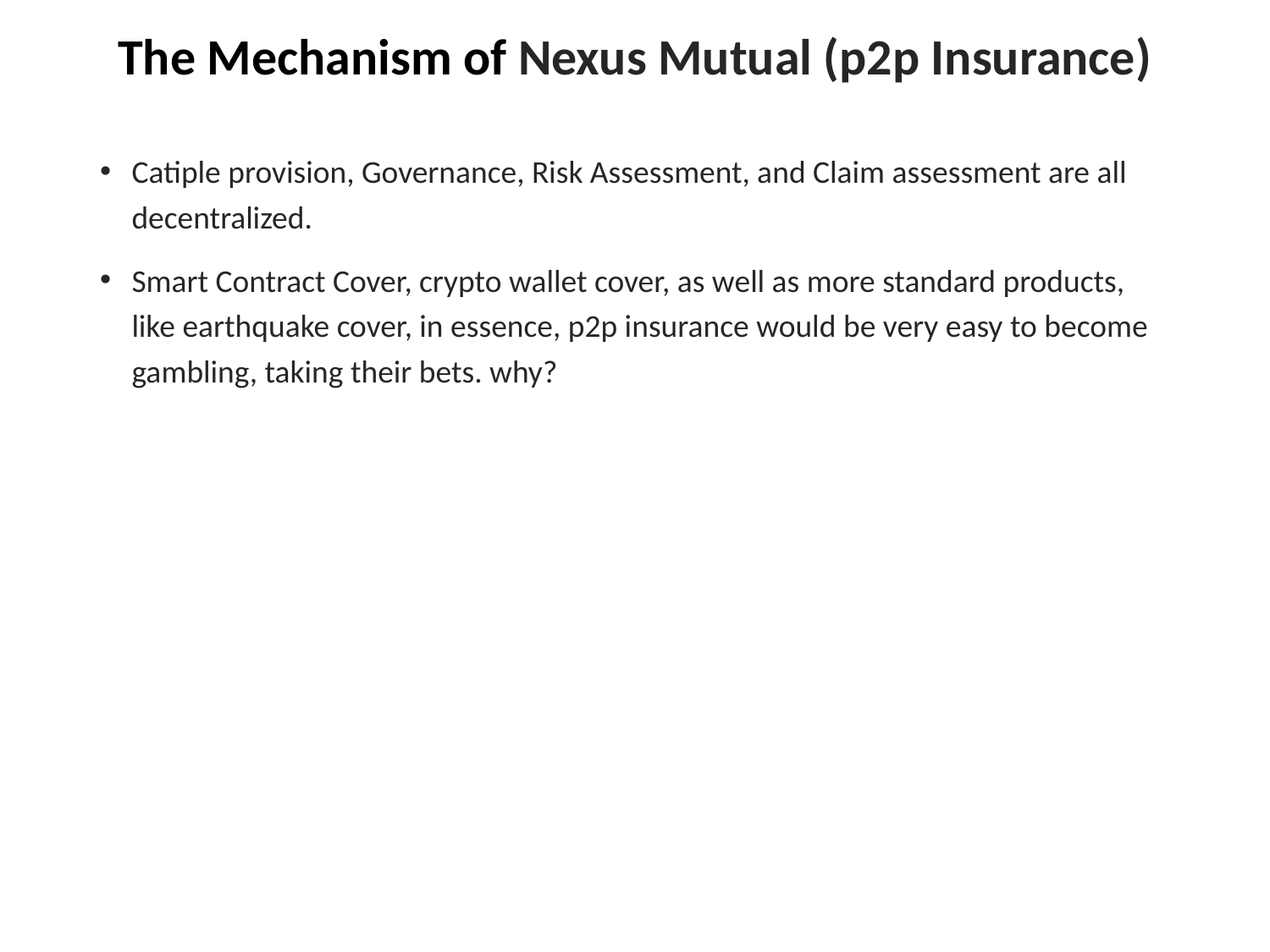

# The Mechanism of Nexus Mutual (p2p Insurance)
Catiple provision, Governance, Risk Assessment, and Claim assessment are all decentralized.
Smart Contract Cover, crypto wallet cover, as well as more standard products, like earthquake cover, in essence, p2p insurance would be very easy to become gambling, taking their bets. why?